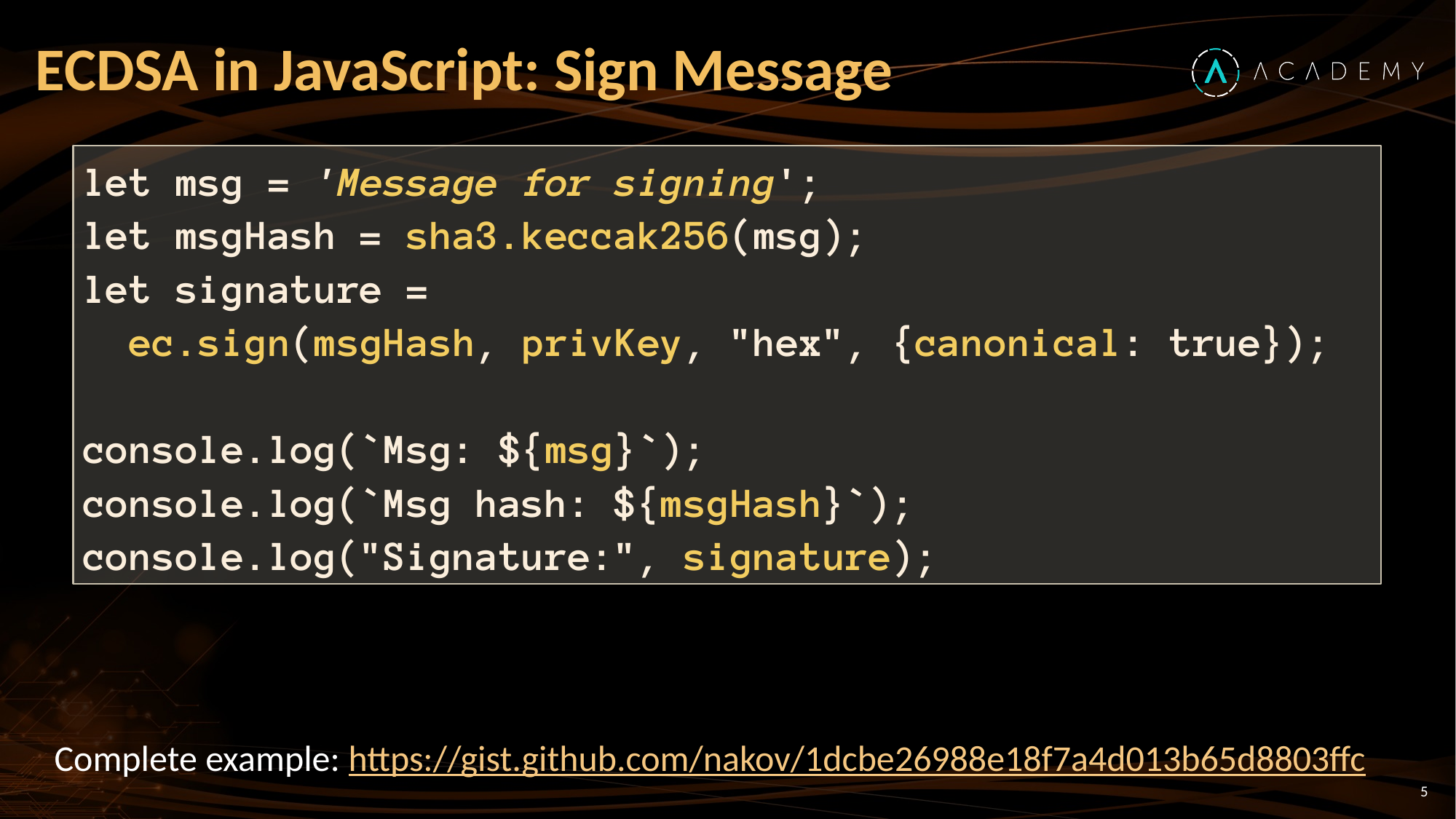

# ECDSA in JavaScript: Sign Message
let msg = 'Message for signing';
let msgHash = sha3.keccak256(msg);
let signature =
  ec.sign(msgHash, privKey, "hex", {canonical: true});

console.log(`Msg: ${msg}`);
console.log(`Msg hash: ${msgHash}`);
console.log("Signature:", signature);
Complete example: https://gist.github.com/nakov/1dcbe26988e18f7a4d013b65d8803ffc
5